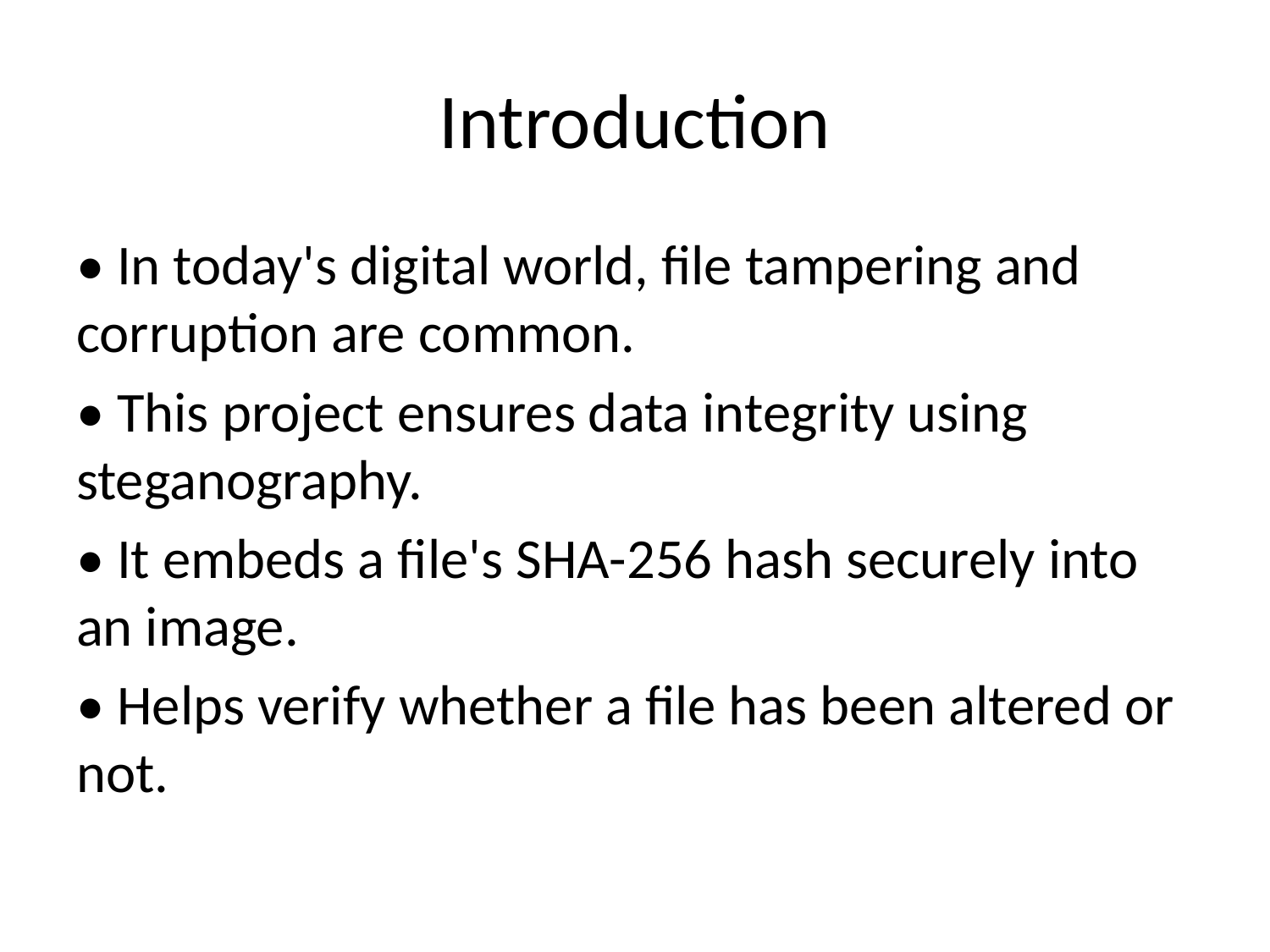

# Introduction
• In today's digital world, file tampering and corruption are common.
• This project ensures data integrity using steganography.
• It embeds a file's SHA-256 hash securely into an image.
• Helps verify whether a file has been altered or not.